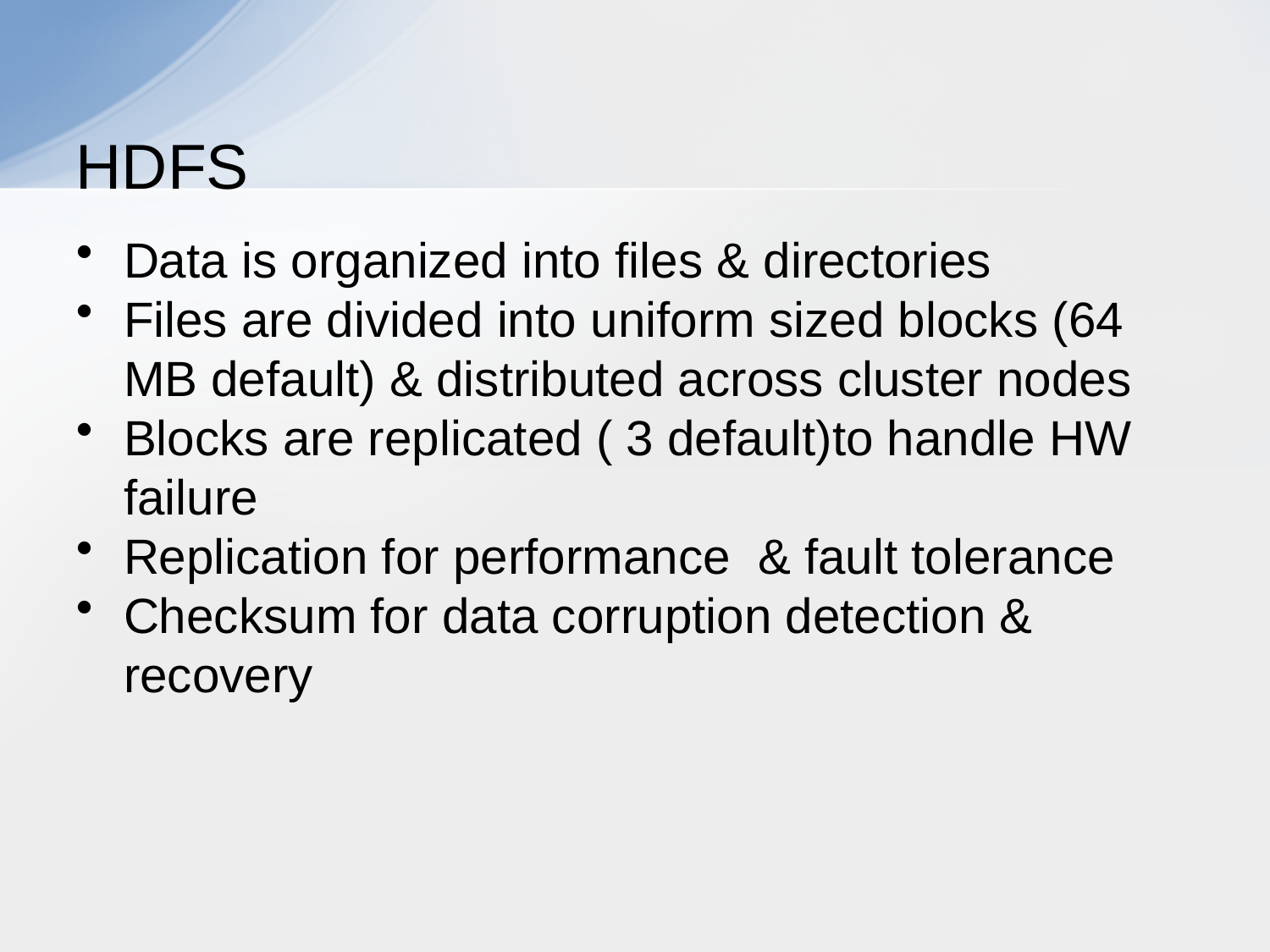

# HDFS
Data is organized into files & directories
Files are divided into uniform sized blocks (64 MB default) & distributed across cluster nodes
Blocks are replicated ( 3 default)to handle HW failure
Replication for performance  & fault tolerance
Checksum for data corruption detection & recovery